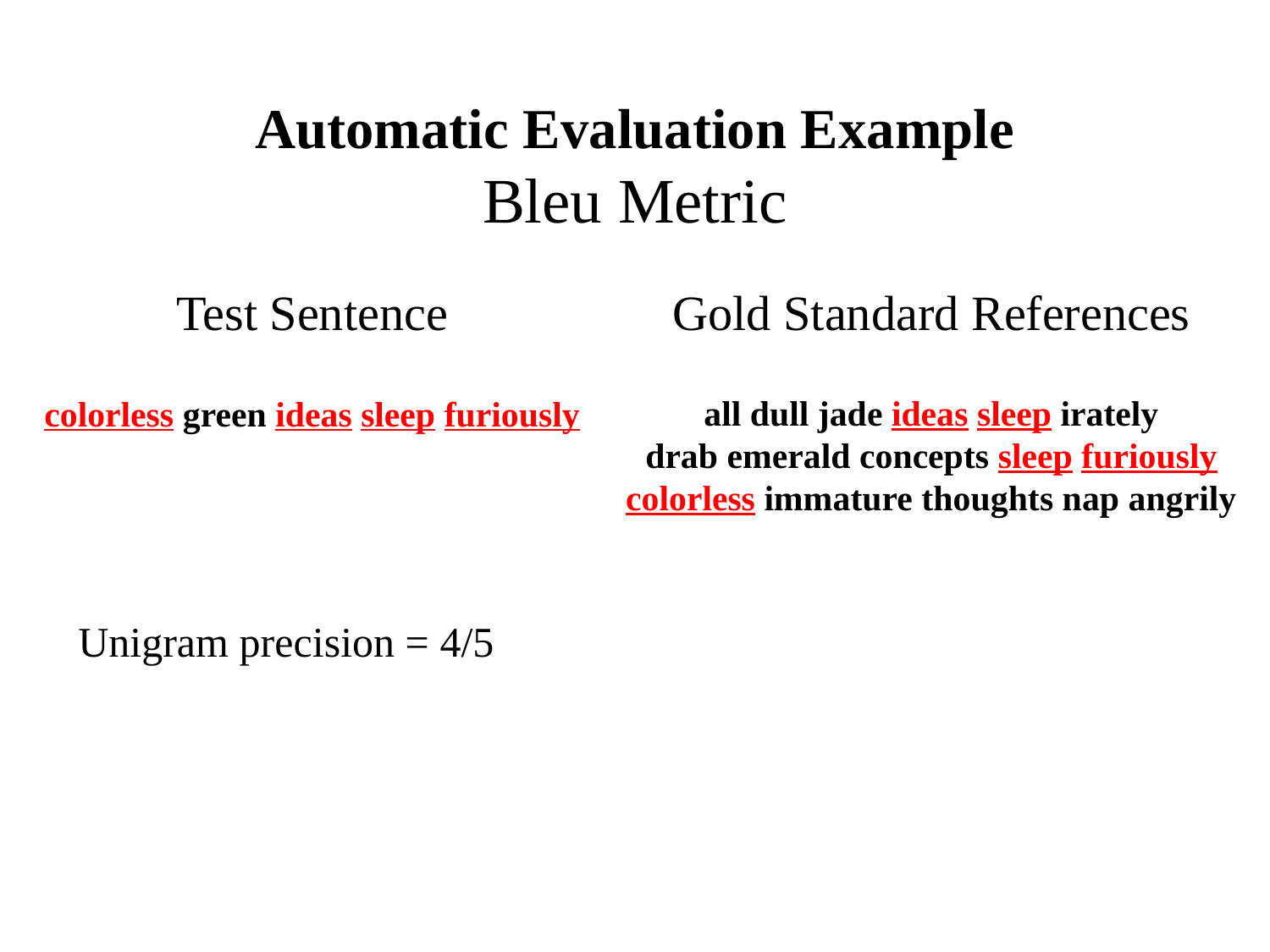

# Automatic Evaluation Example Bleu Metric
Test Sentence

colorless green ideas sleep furiously
Gold Standard References

all dull jade ideas sleep irately
drab emerald concepts sleep furiously
colorless immature thoughts nap angrily

Unigram precision = 4/5